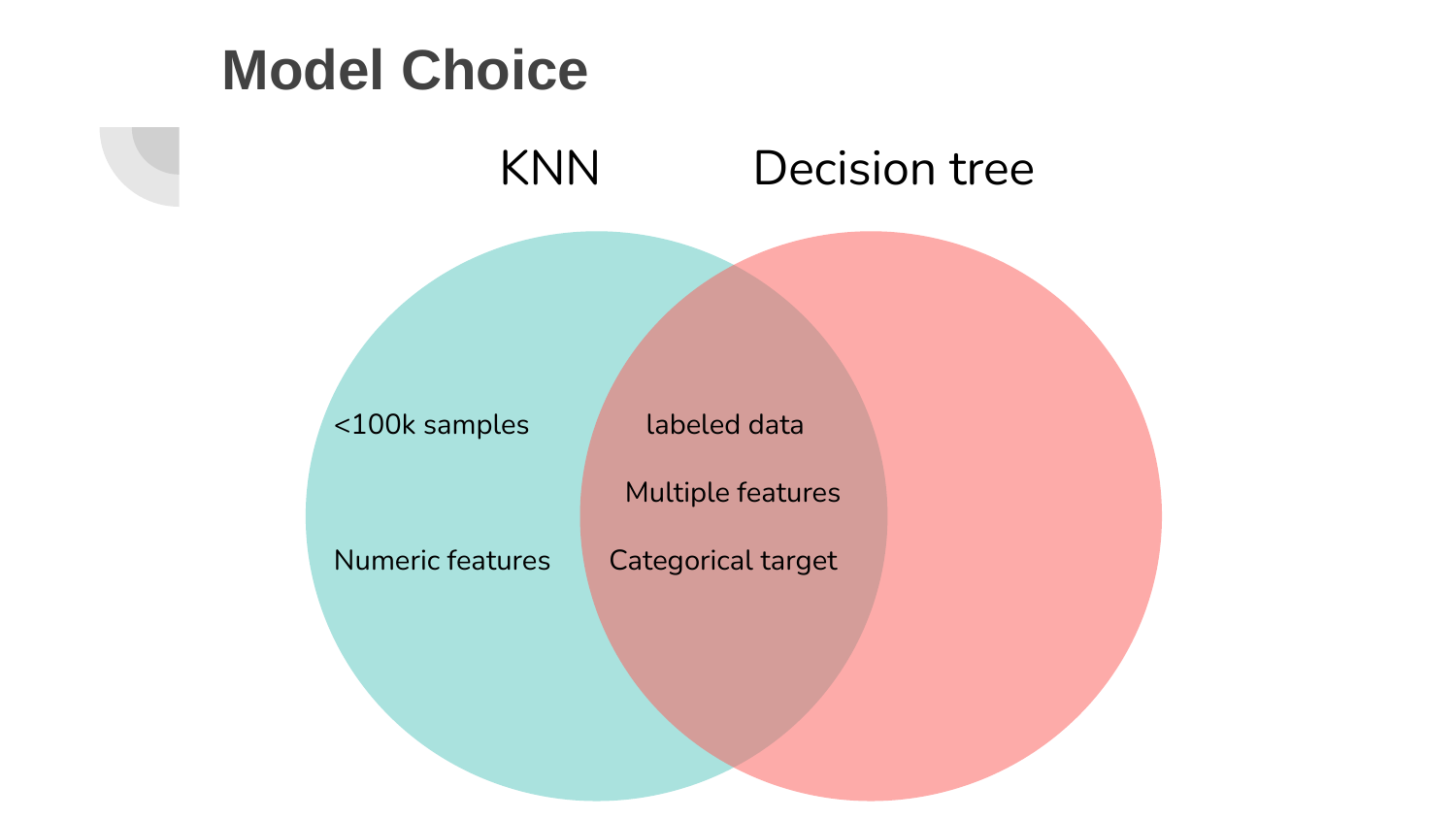

# Model Choice
KNN            Decision tree

<100k samples                labeled data

                                        Multiple features

Numeric features        Categorical target